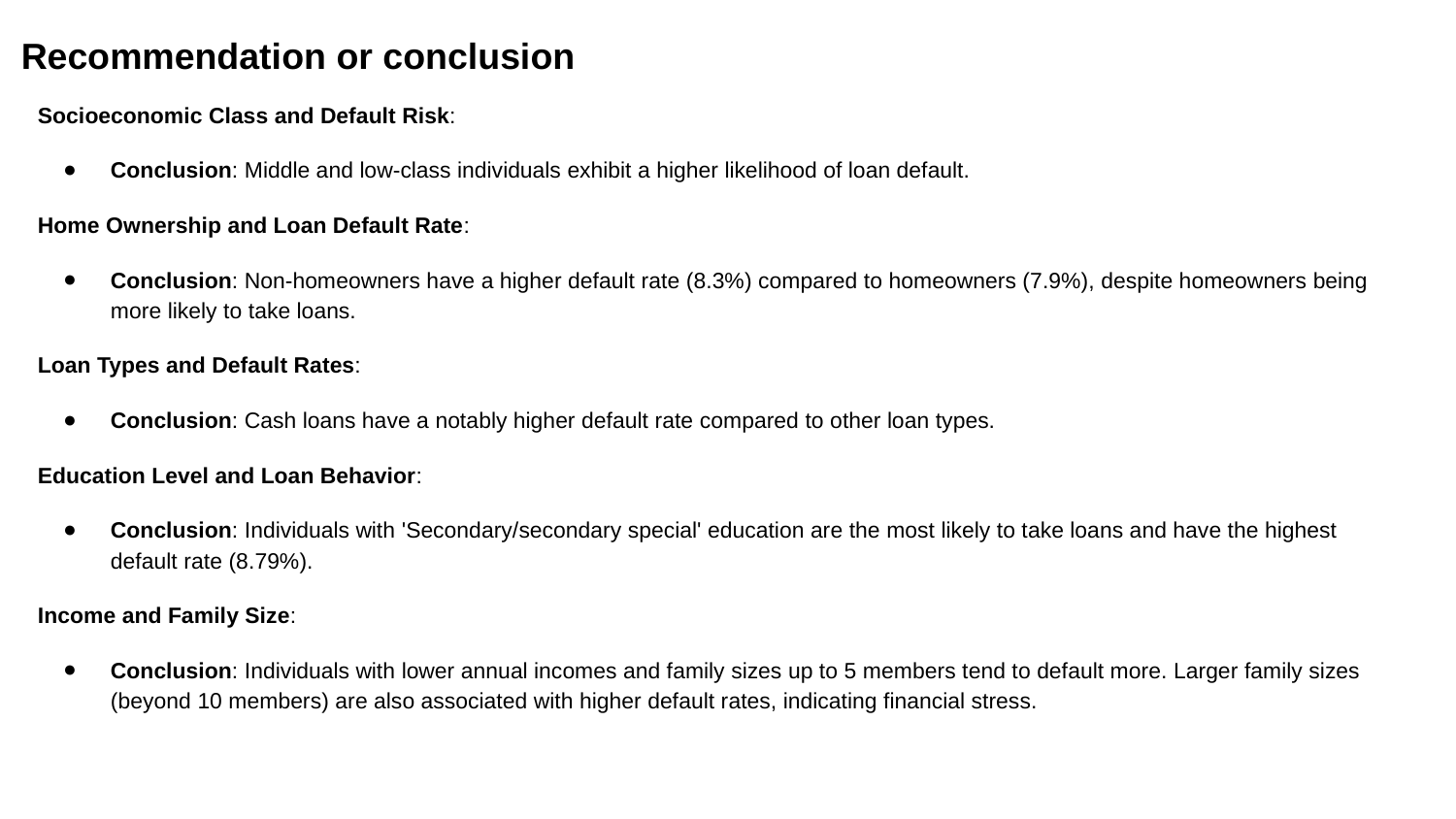

# Recommendation or conclusion
Socioeconomic Class and Default Risk:
Conclusion: Middle and low-class individuals exhibit a higher likelihood of loan default.
Home Ownership and Loan Default Rate:
Conclusion: Non-homeowners have a higher default rate (8.3%) compared to homeowners (7.9%), despite homeowners being more likely to take loans.
Loan Types and Default Rates:
Conclusion: Cash loans have a notably higher default rate compared to other loan types.
Education Level and Loan Behavior:
Conclusion: Individuals with 'Secondary/secondary special' education are the most likely to take loans and have the highest default rate (8.79%).
Income and Family Size:
Conclusion: Individuals with lower annual incomes and family sizes up to 5 members tend to default more. Larger family sizes (beyond 10 members) are also associated with higher default rates, indicating financial stress.